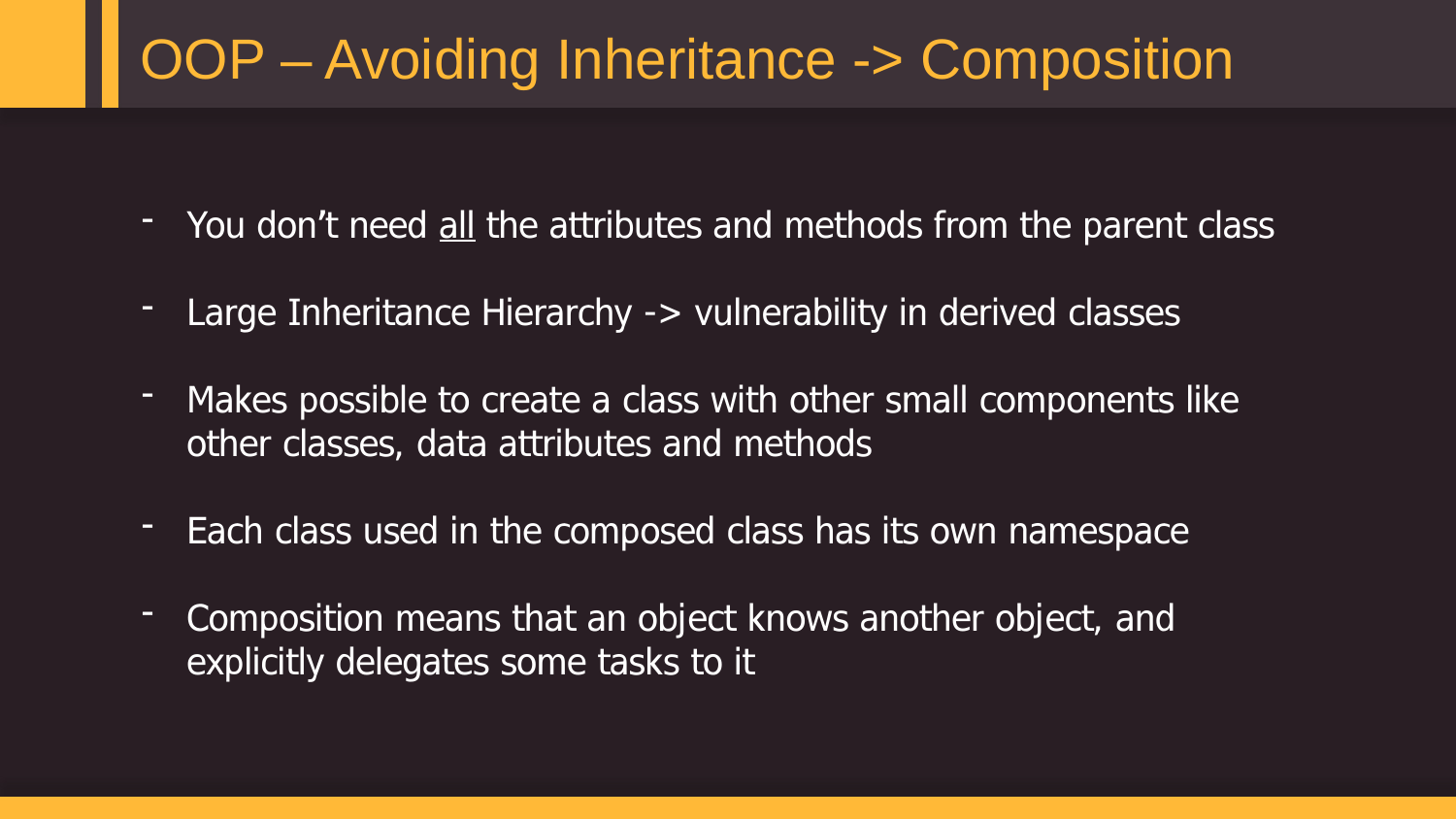

OOP – Avoiding Inheritance -> Composition
You don’t need all the attributes and methods from the parent class

Large Inheritance Hierarchy -> vulnerability in derived classes

Makes possible to create a class with other small components like other classes, data attributes and methods

Each class used in the composed class has its own namespace

Composition means that an object knows another object, and explicitly delegates some tasks to it